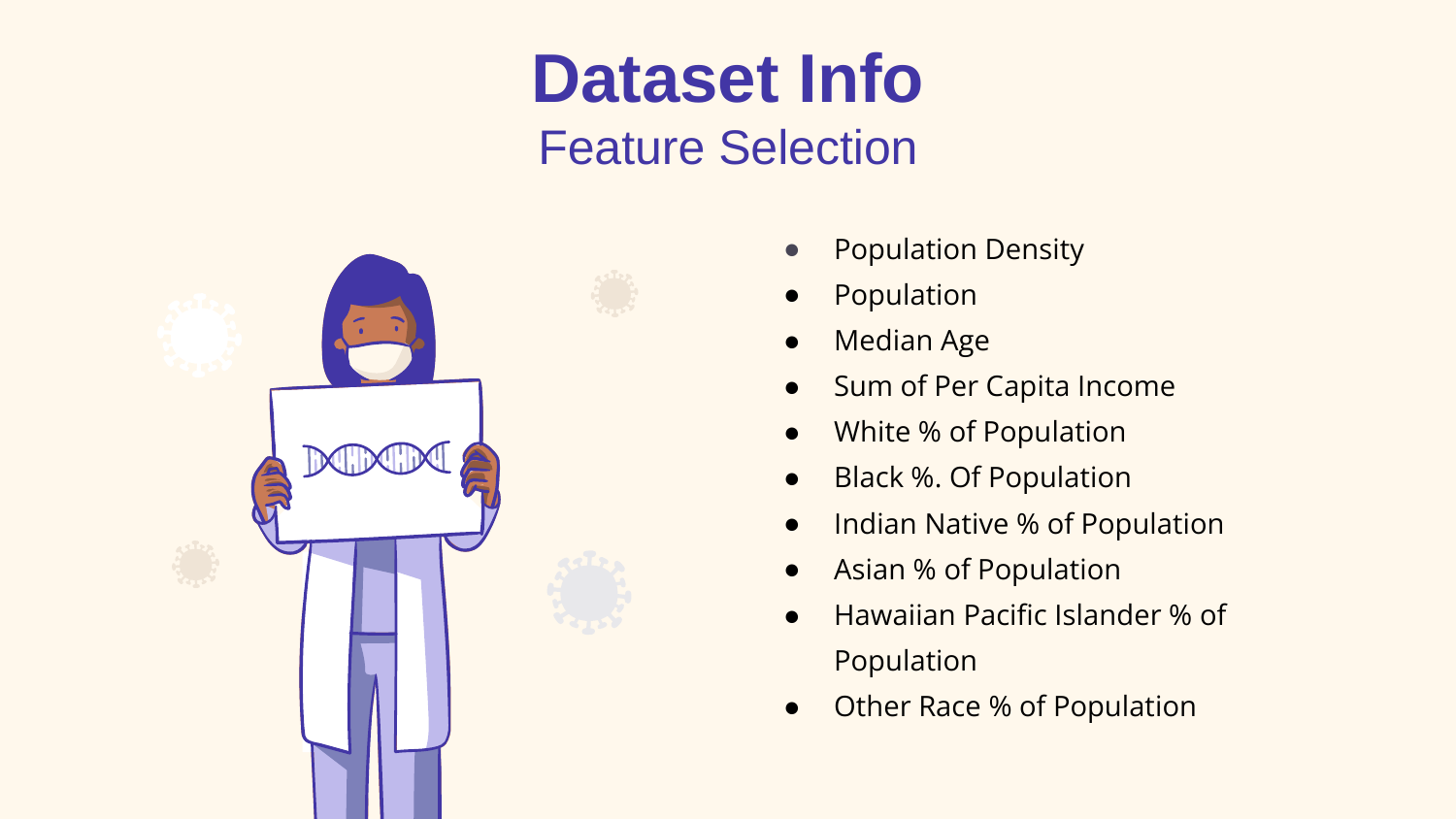

# Dataset Info
Feature Selection
Population Density
Population
Median Age
Sum of Per Capita Income
White % of Population
Black %. Of Population
Indian Native % of Population
Asian % of Population
Hawaiian Pacific Islander % of Population
Other Race % of Population